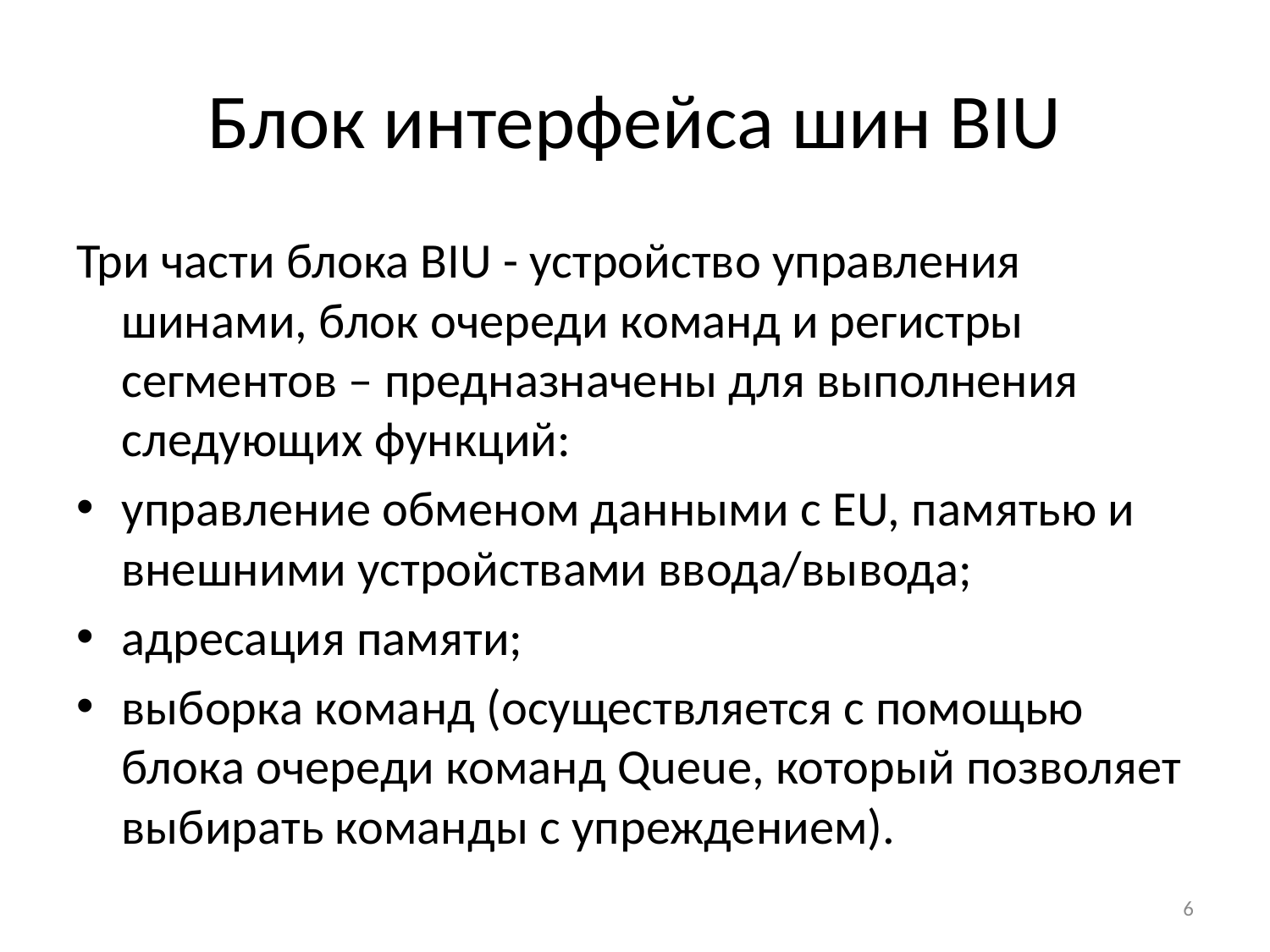

# Блок интерфейса шин BIU
Три части блока BIU - устройство управления шинами, блок очереди команд и регистры сегментов – предназначены для выполнения следующих функций:
управление обменом данными с EU, памятью и внешними устройствами ввода/вывода;
адресация памяти;
выборка команд (осуществляется с помощью блока очереди команд Queue, который позволяет выбирать команды с упреждением).

6